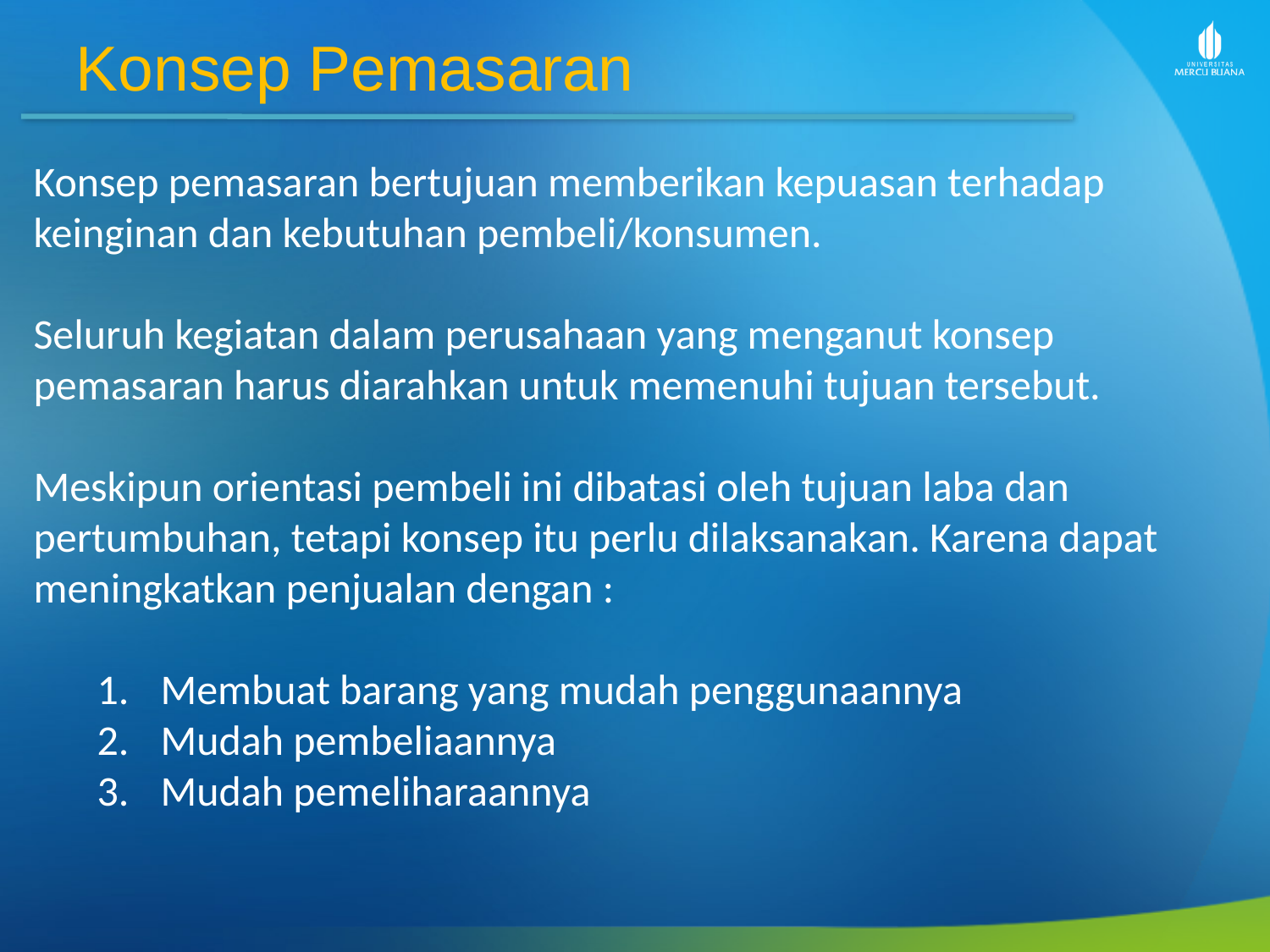

Konsep Pemasaran
Konsep pemasaran bertujuan memberikan kepuasan terhadap keinginan dan kebutuhan pembeli/konsumen.

Seluruh kegiatan dalam perusahaan yang menganut konsep pemasaran harus diarahkan untuk memenuhi tujuan tersebut.

Meskipun orientasi pembeli ini dibatasi oleh tujuan laba dan pertumbuhan, tetapi konsep itu perlu dilaksanakan. Karena dapat meningkatkan penjualan dengan :

Membuat barang yang mudah penggunaannya
Mudah pembeliaannya
Mudah pemeliharaannya